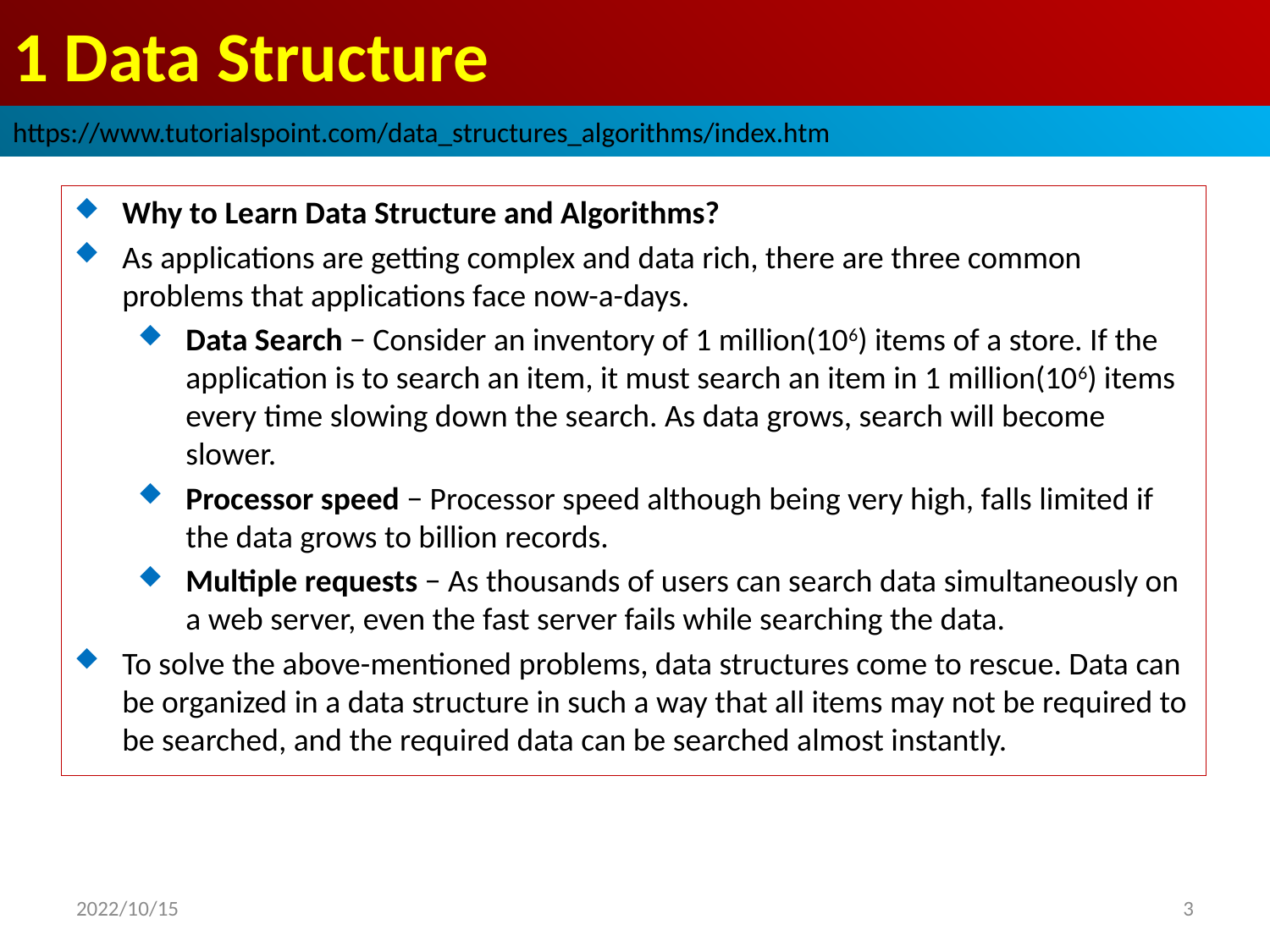

# 1 Data Structure
https://www.tutorialspoint.com/data_structures_algorithms/index.htm
Why to Learn Data Structure and Algorithms?
As applications are getting complex and data rich, there are three common problems that applications face now-a-days.
Data Search − Consider an inventory of 1 million(106) items of a store. If the application is to search an item, it must search an item in 1 million(106) items every time slowing down the search. As data grows, search will become slower.
Processor speed − Processor speed although being very high, falls limited if the data grows to billion records.
Multiple requests − As thousands of users can search data simultaneously on a web server, even the fast server fails while searching the data.
To solve the above-mentioned problems, data structures come to rescue. Data can be organized in a data structure in such a way that all items may not be required to be searched, and the required data can be searched almost instantly.
2022/10/15
3